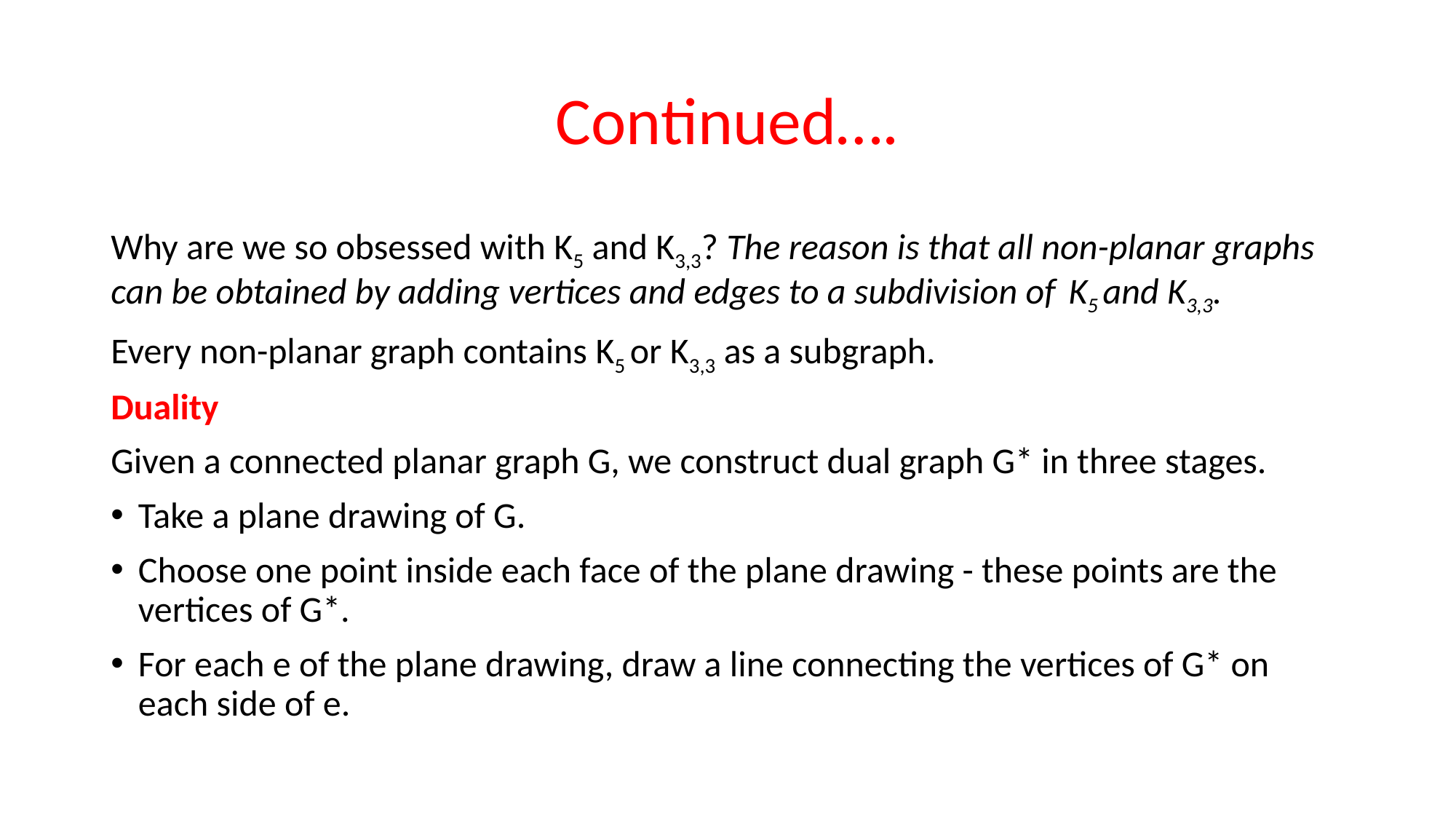

# Continued….
Why are we so obsessed with K5 and K3,3? The reason is that all non-planar graphs can be obtained by adding vertices and edges to a subdivision of  K5 and K3,3.
Every non-planar graph contains K5 or K3,3 as a subgraph.
Duality
Given a connected planar graph G, we construct dual graph G* in three stages.
Take a plane drawing of G.
Choose one point inside each face of the plane drawing - these points are the vertices of G*.
For each e of the plane drawing, draw a line connecting the vertices of G* on each side of e.